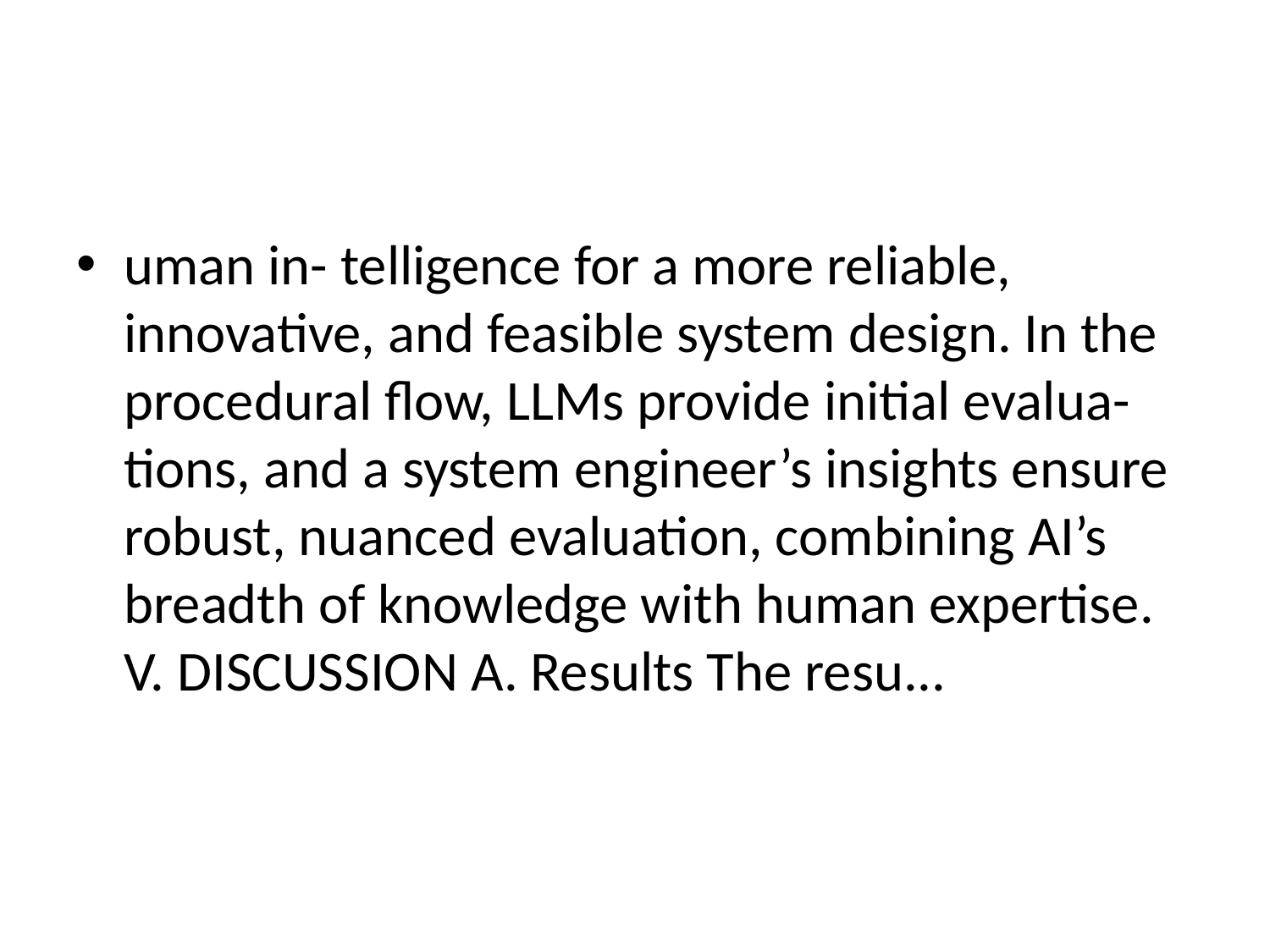

#
uman in- telligence for a more reliable, innovative, and feasible system design. In the procedural flow, LLMs provide initial evalua- tions, and a system engineer’s insights ensure robust, nuanced evaluation, combining AI’s breadth of knowledge with human expertise. V. DISCUSSION A. Results The resu...